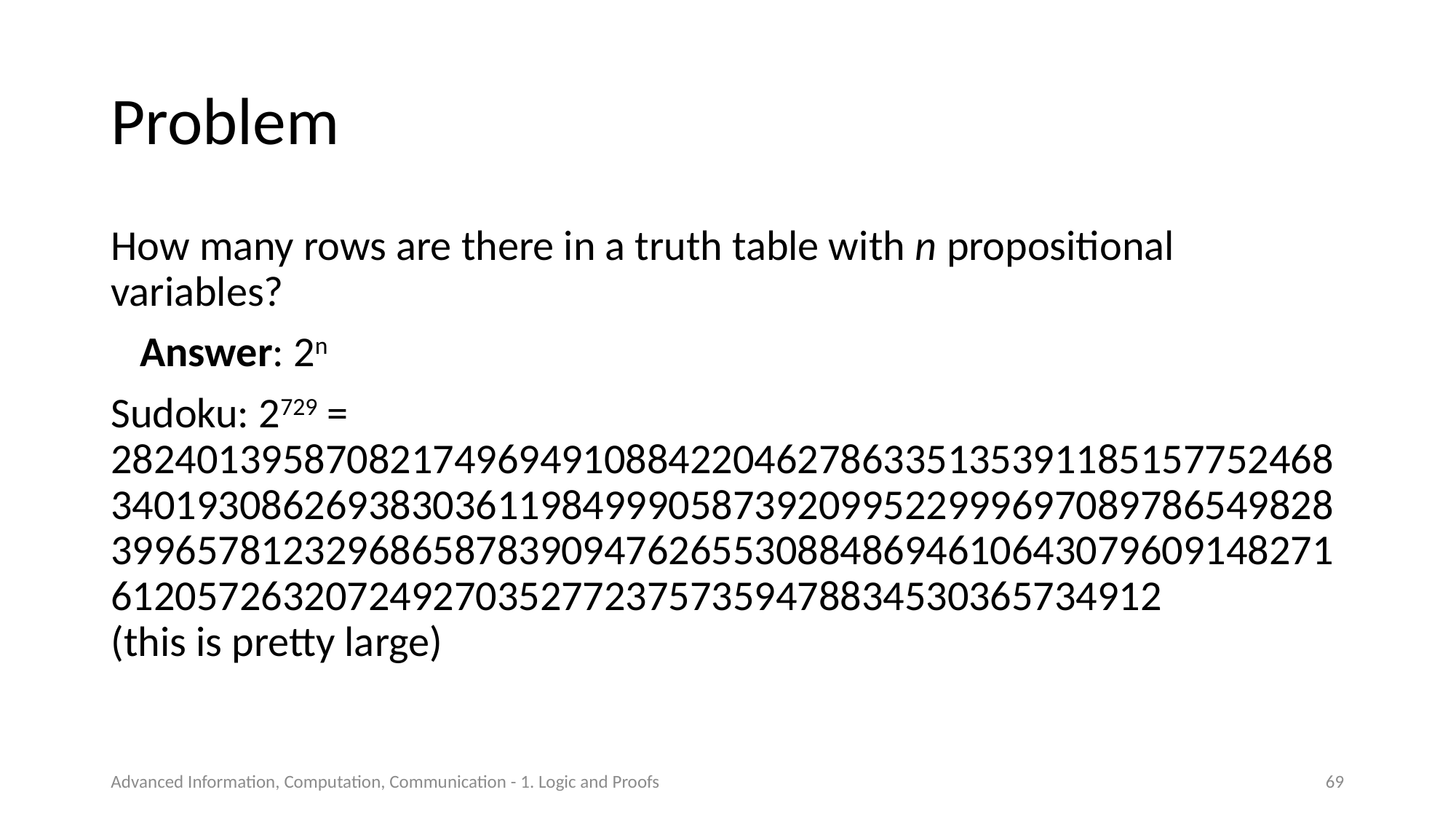

# Problem
How many rows are there in a truth table with n propositional variables?
   Answer: 2n
Sudoku: 2729 = 2824013958708217496949108842204627863351353911851577524683401930862693830361198499905873920995229996970897865498283996578123296865878390947626553088486946106430796091482716120572632072492703527723757359478834530365734912
(this is pretty large)

Advanced Information, Computation, Communication - 1. Logic and Proofs
69